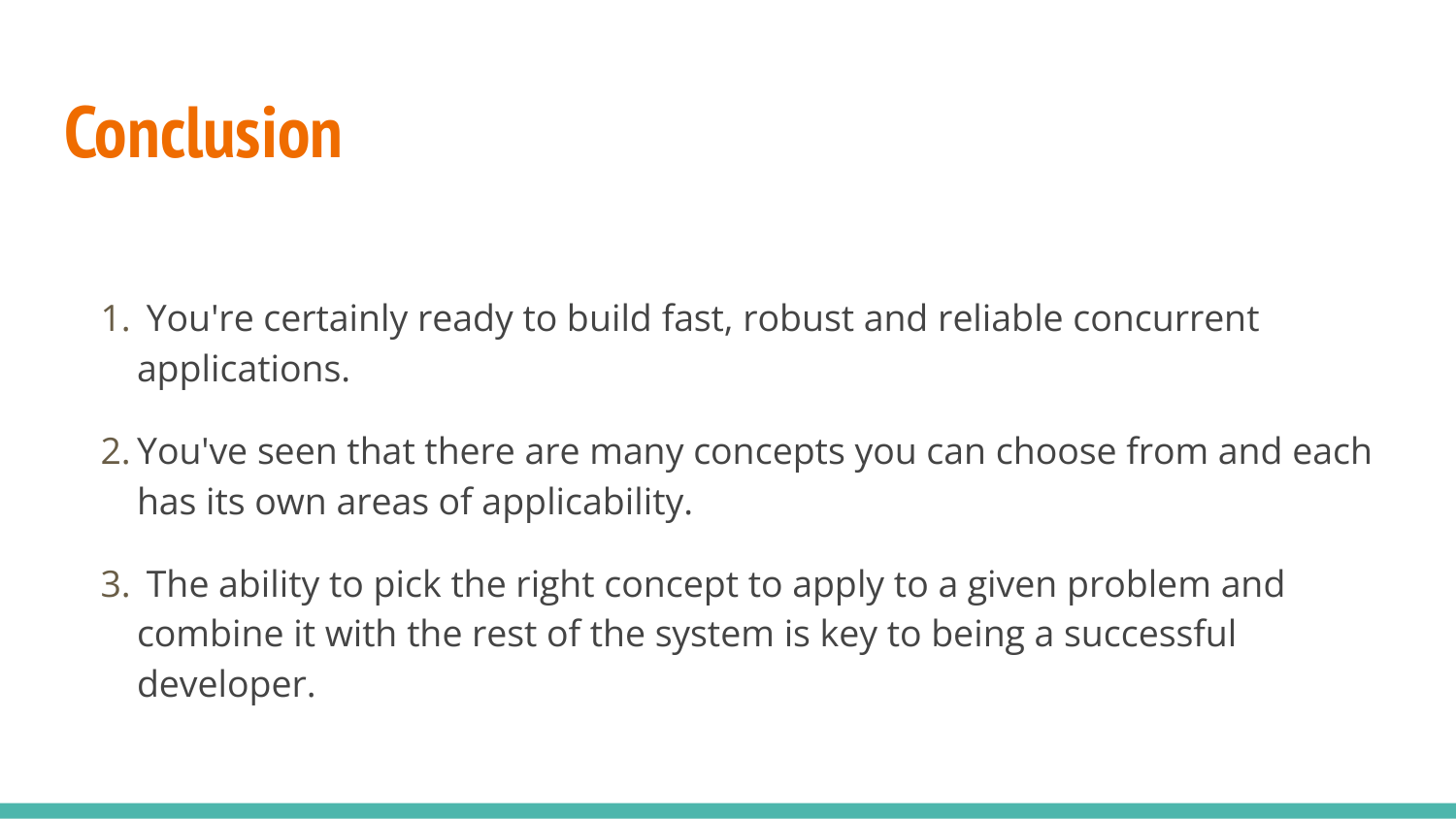

# Conclusion
 You're certainly ready to build fast, robust and reliable concurrent applications.
You've seen that there are many concepts you can choose from and each has its own areas of applicability.
 The ability to pick the right concept to apply to a given problem and combine it with the rest of the system is key to being a successful developer.